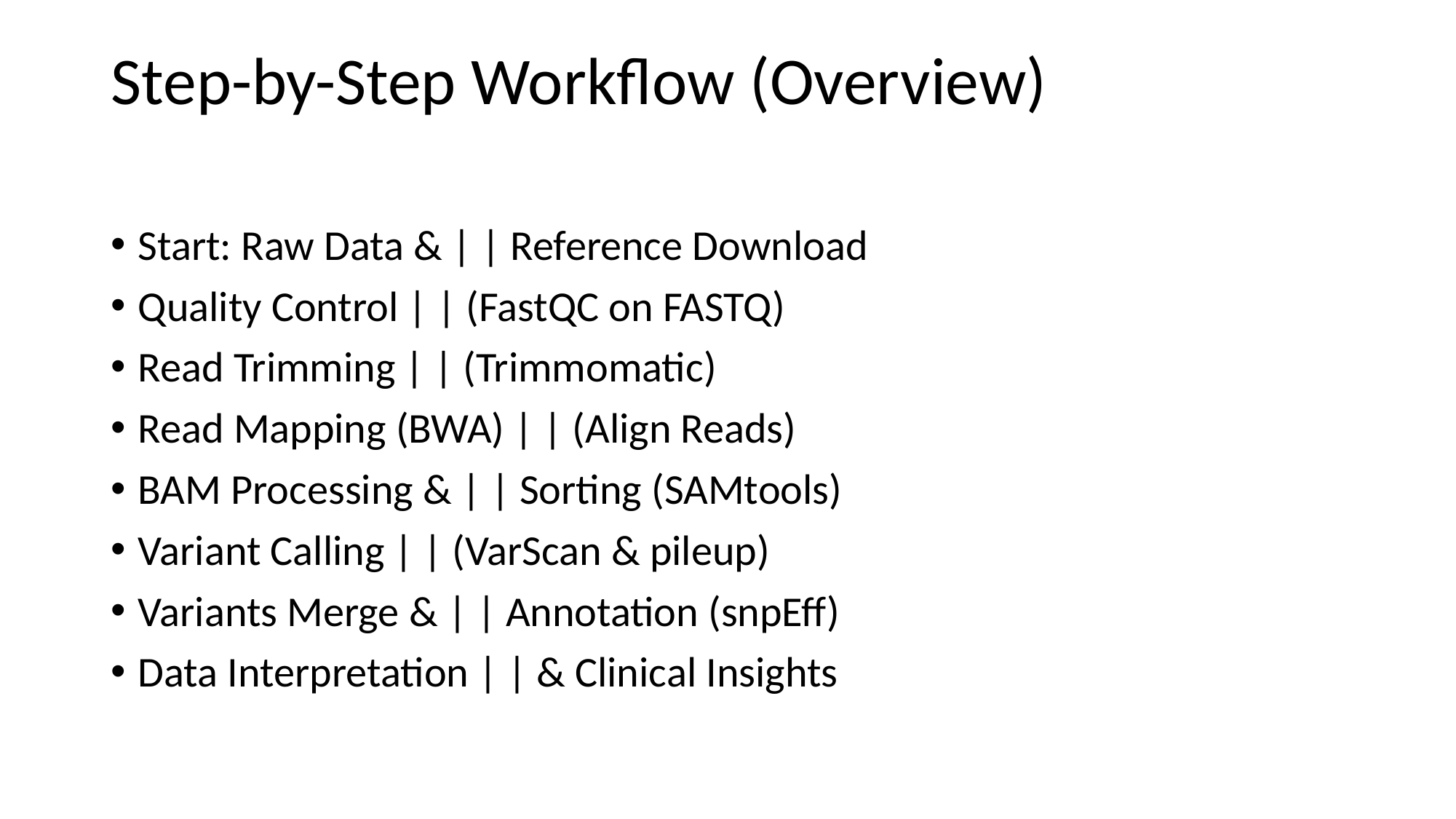

# Step-by-Step Workflow (Overview)
Start: Raw Data & | | Reference Download
Quality Control | | (FastQC on FASTQ)
Read Trimming | | (Trimmomatic)
Read Mapping (BWA) | | (Align Reads)
BAM Processing & | | Sorting (SAMtools)
Variant Calling | | (VarScan & pileup)
Variants Merge & | | Annotation (snpEff)
Data Interpretation | | & Clinical Insights